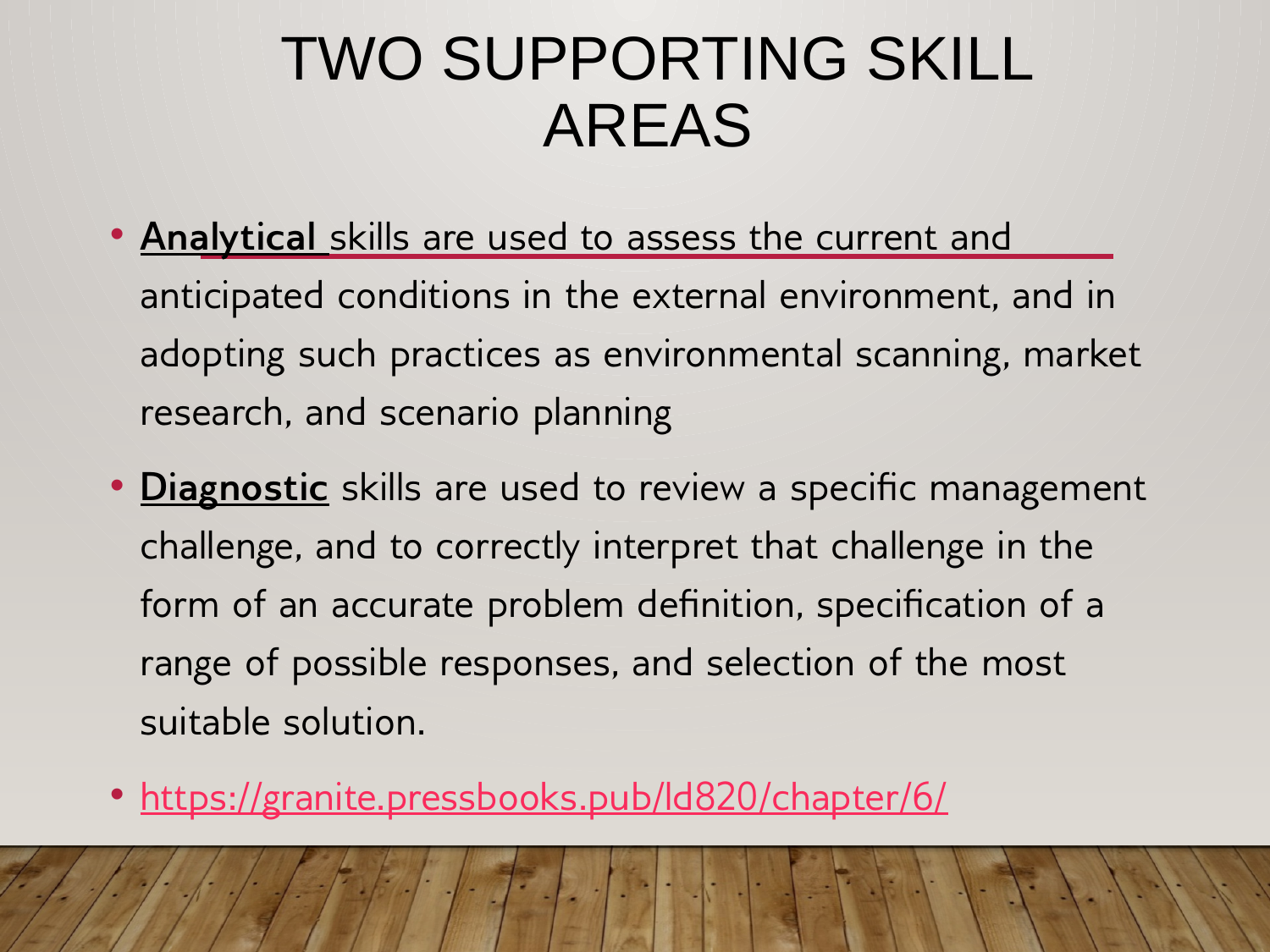

# Two supporting skill areas
Analytical skills are used to assess the current and anticipated conditions in the external environment, and in adopting such practices as environmental scanning, market research, and scenario planning
Diagnostic skills are used to review a specific management challenge, and to correctly interpret that challenge in the form of an accurate problem definition, specification of a range of possible responses, and selection of the most suitable solution.
https://granite.pressbooks.pub/ld820/chapter/6/